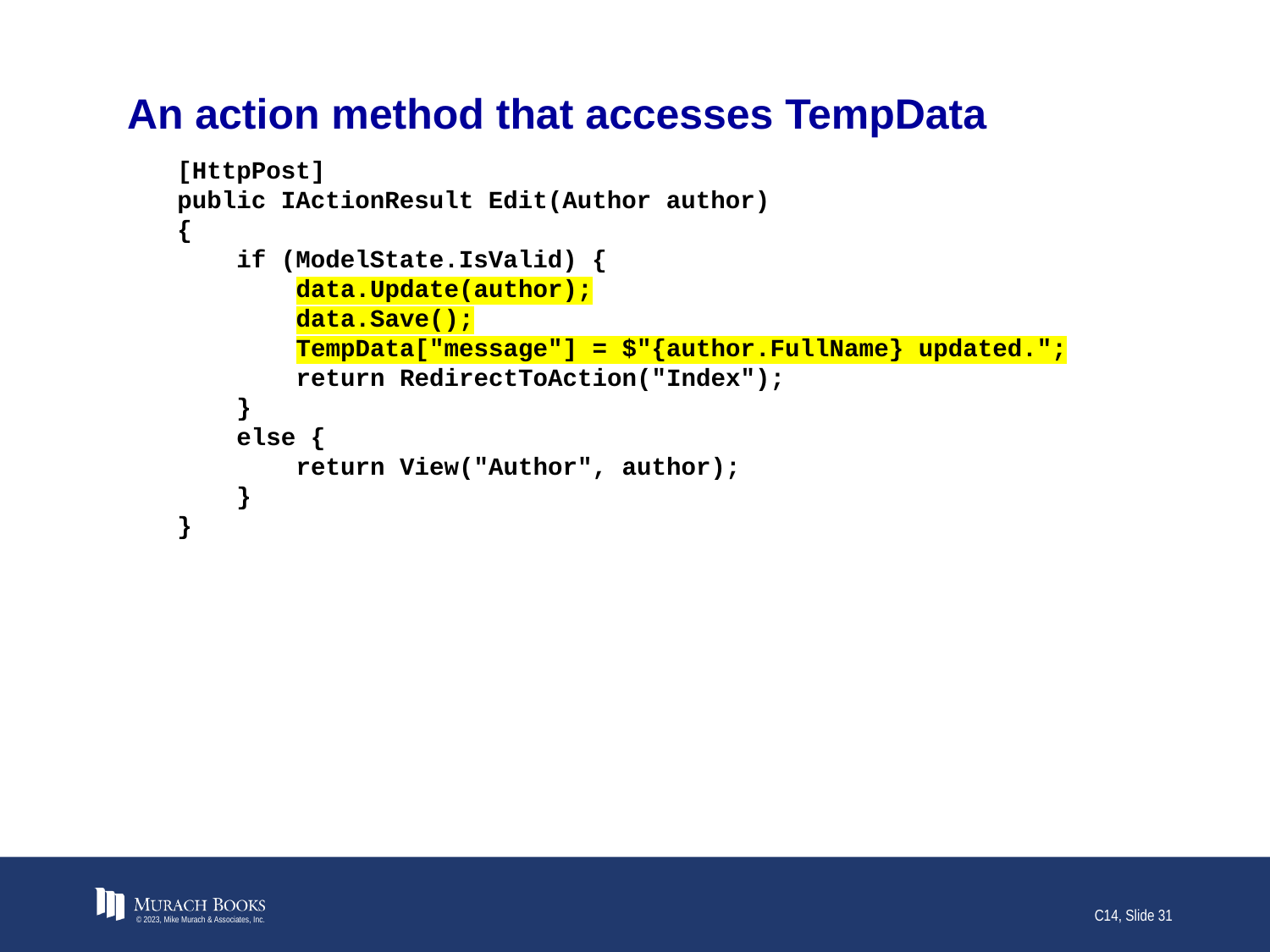

# An action method that accesses TempData
[HttpPost]
public IActionResult Edit(Author author)
{
    if (ModelState.IsValid) {
        data.Update(author);
        data.Save();
        TempData["message"] = $"{author.FullName} updated.";
        return RedirectToAction("Index");
    }
    else {
        return View("Author", author);
    }
}

© 2023, Mike Murach & Associates, Inc.

C14, Slide 31